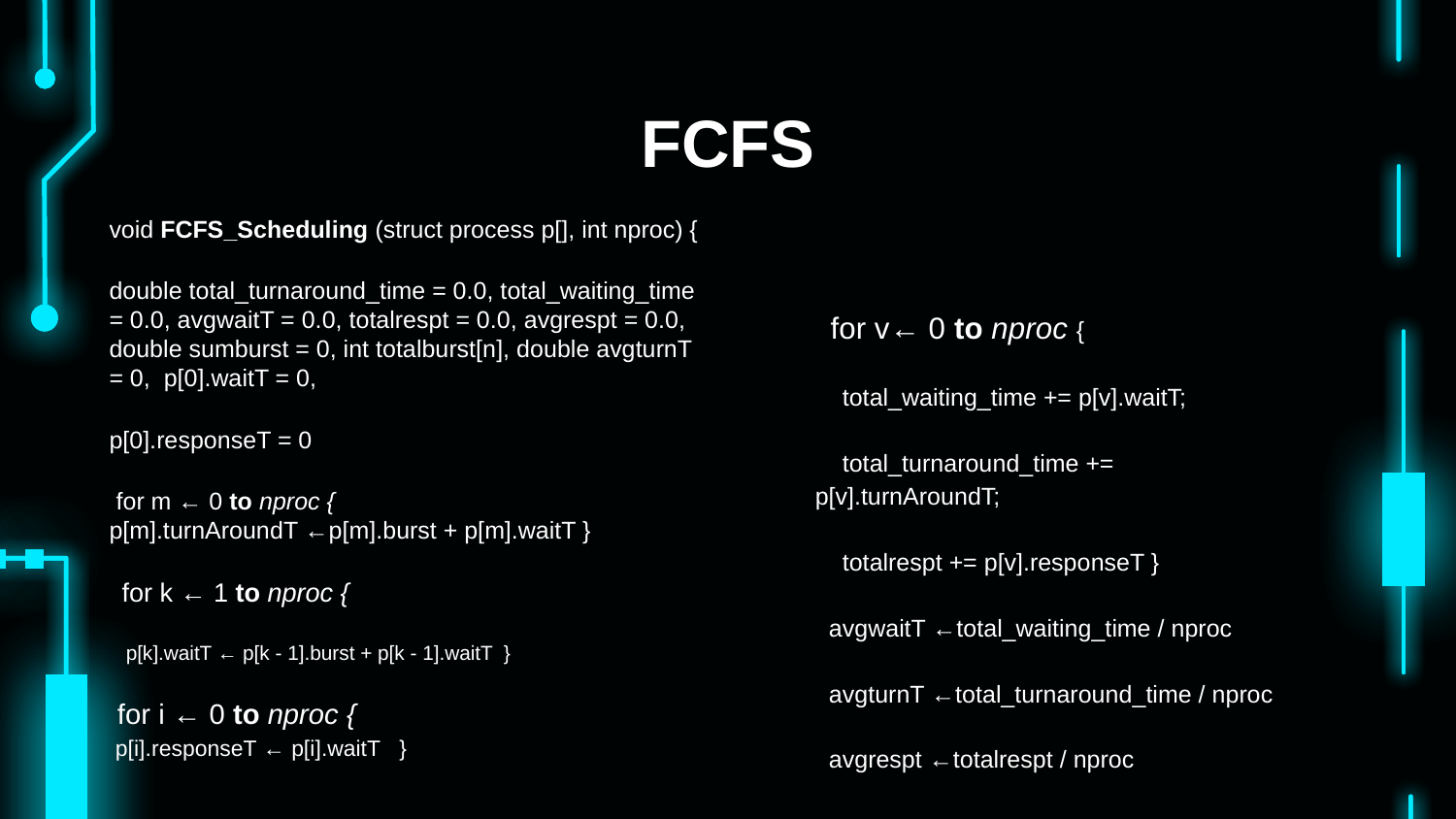

# FCFS

  for v← 0 to nproc {
    total_waiting_time += p[v].waitT;
    total_turnaround_time += p[v].turnAroundT;
    totalrespt += p[v].responseT }
  avgwaitT ←total_waiting_time / nproc
  avgturnT ←total_turnaround_time / nproc
  avgrespt ←totalrespt / nproc
void FCFS_Scheduling (struct process p[], int nproc) {
double total_turnaround_time = 0.0, total_waiting_time = 0.0, avgwaitT = 0.0, totalrespt = 0.0, avgrespt = 0.0, double sumburst = 0, int totalburst[n], double avgturnT = 0,  p[0].waitT = 0,
p[0].responseT = 0
 for m ← 0 to nproc {
p[m].turnAroundT ←p[m].burst + p[m].waitT }
  for k ← 1 to nproc {
   p[k].waitT ← p[k - 1].burst + p[k - 1].waitT  }
 for i ← 0 to nproc {
 p[i].responseT ← p[i].waitT   }